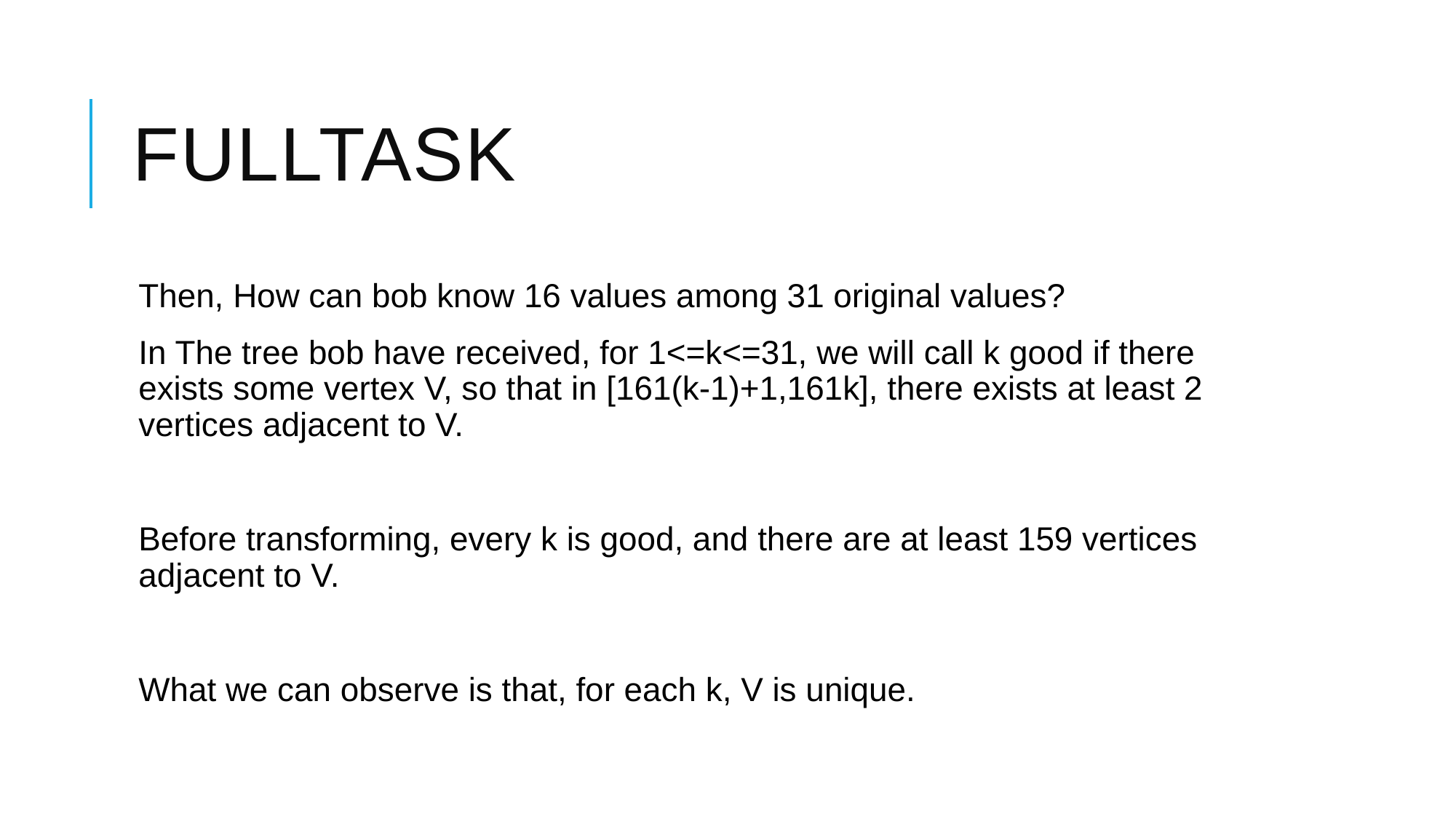

# Fulltask
Then, How can bob know 16 values among 31 original values?
In The tree bob have received, for 1<=k<=31, we will call k good if there exists some vertex V, so that in [161(k-1)+1,161k], there exists at least 2 vertices adjacent to V.

Before transforming, every k is good, and there are at least 159 vertices adjacent to V.

What we can observe is that, for each k, V is unique.